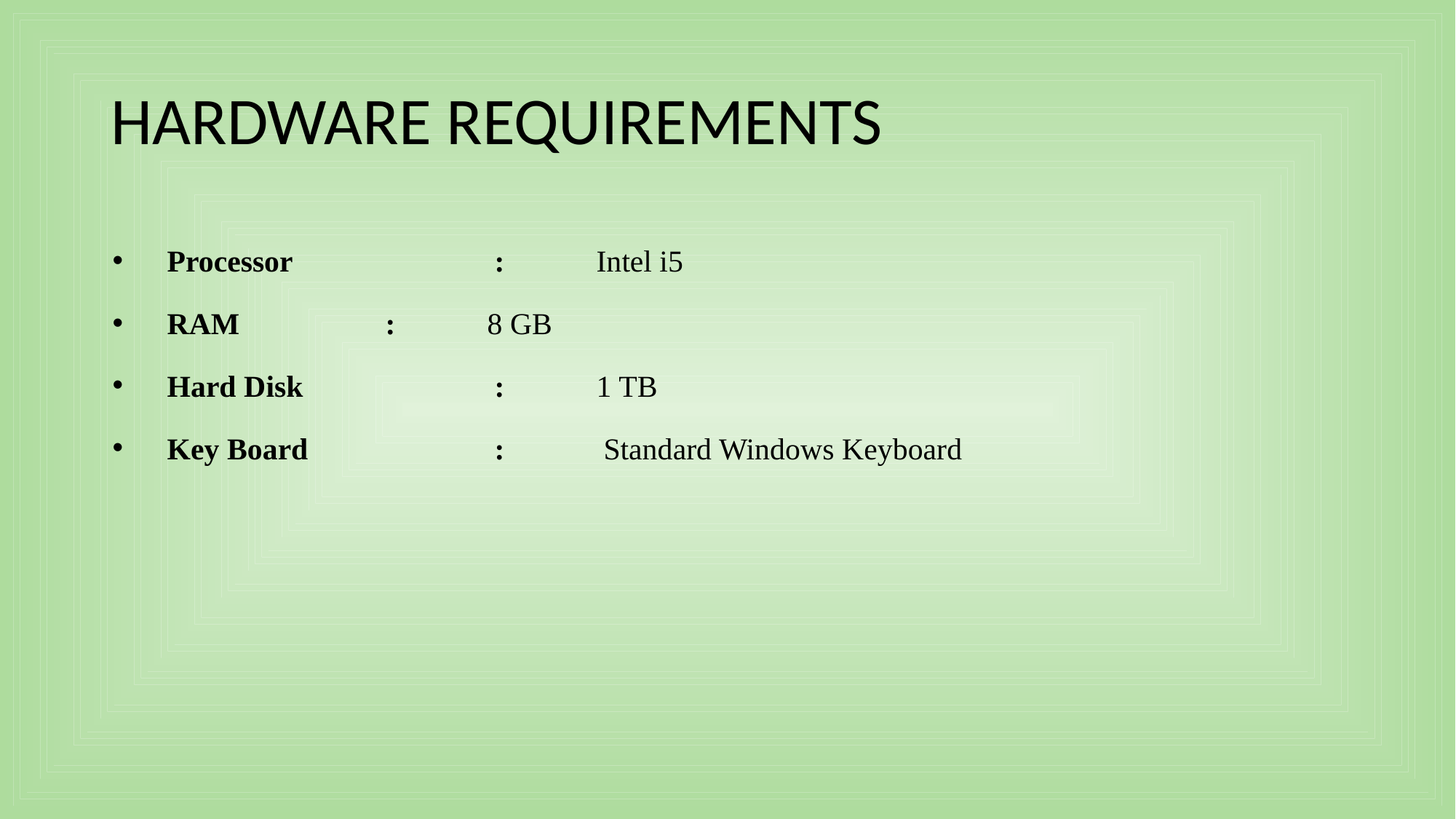

# HARDWARE REQUIREMENTS
Processor	   	:            Intel i5
RAM  		:            8 GB
Hard Disk		:            1 TB
Key Board 		:    	Standard Windows Keyboard